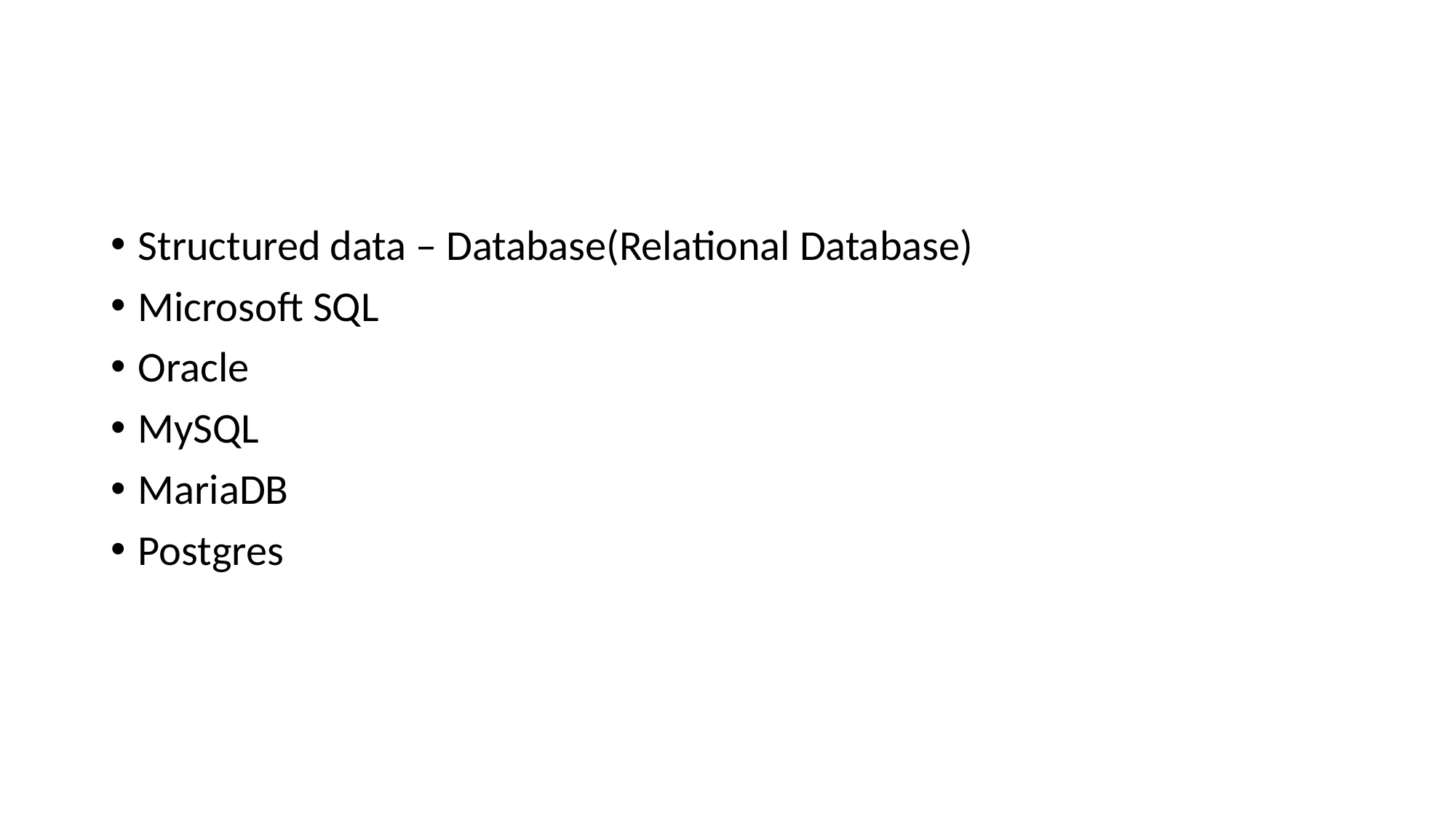

#
Structured data – Database(Relational Database)
Microsoft SQL
Oracle
MySQL
MariaDB
Postgres